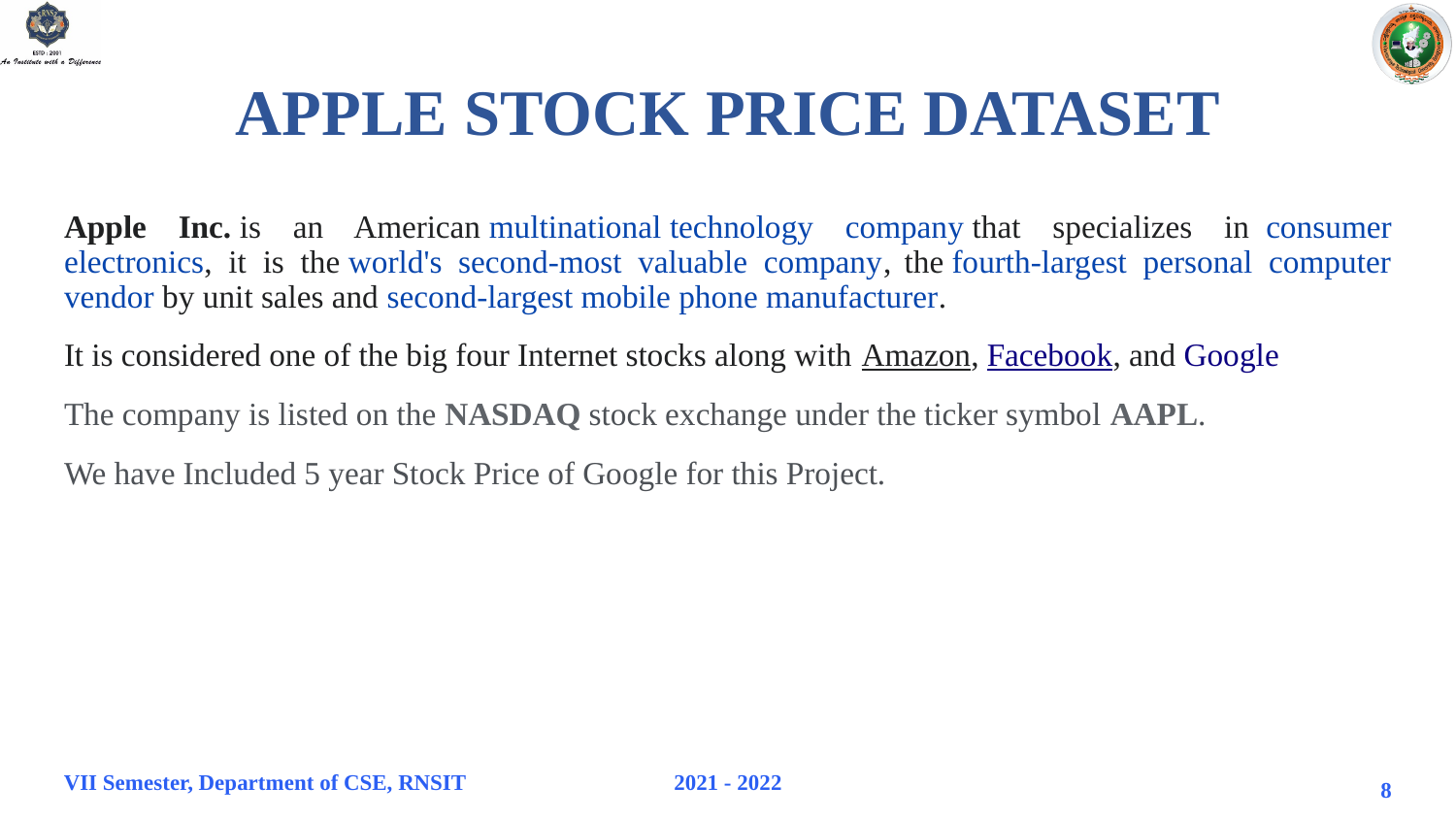

# APPLE STOCK PRICE DATASET
Apple Inc. is an American multinational technology company that specializes in  consumer electronics, it is the world's second-most valuable company, the fourth-largest personal computer vendor by unit sales and second-largest mobile phone manufacturer.
It is considered one of the big four Internet stocks along with Amazon, Facebook, and Google
The company is listed on the NASDAQ stock exchange under the ticker symbol AAPL.
We have Included 5 year Stock Price of Google for this Project.
8
2021 - 2022
VII Semester, Department of CSE, RNSIT